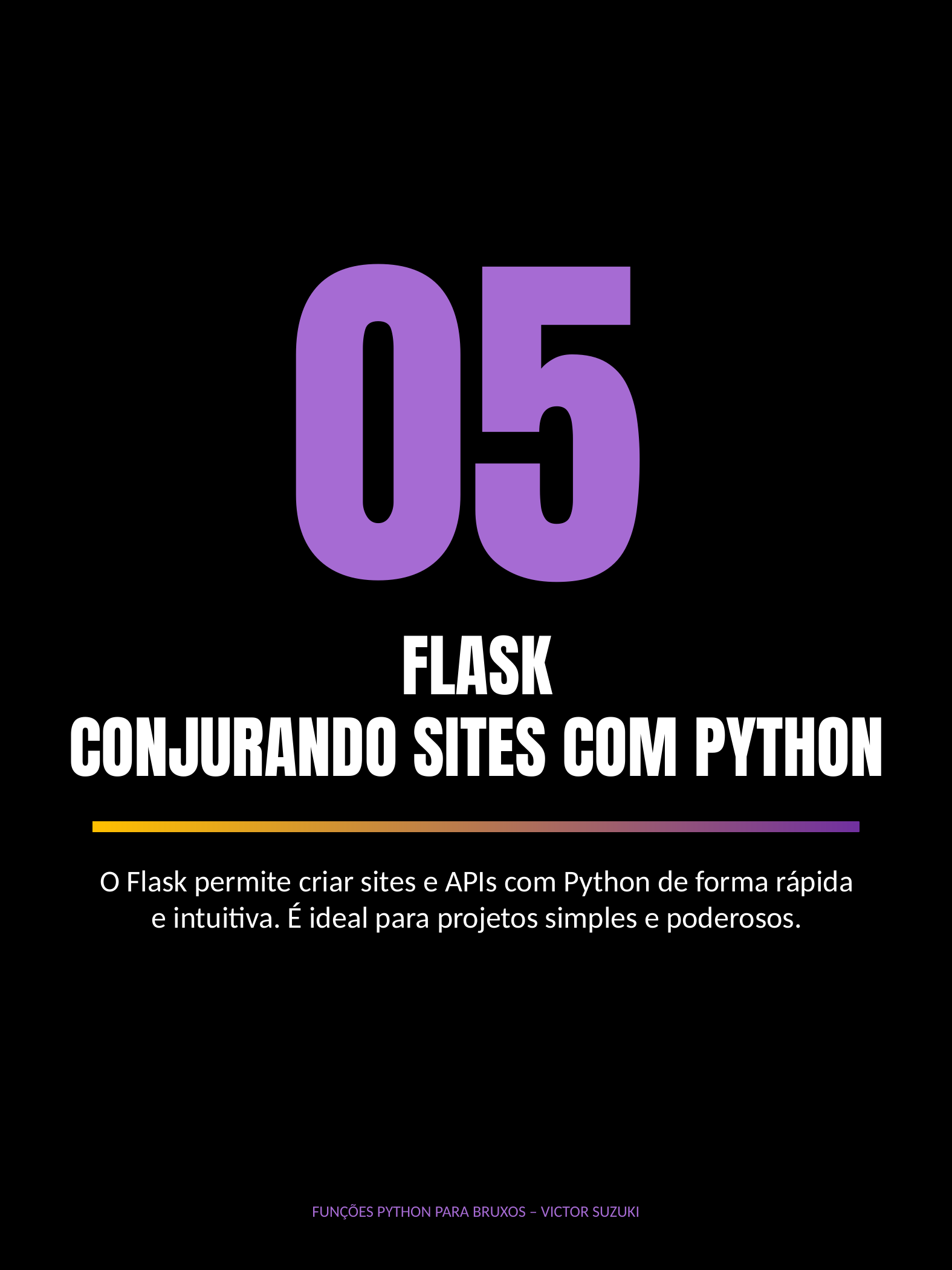

05

FLASK
CONJURANDO SITES COM PYTHON
O Flask permite criar sites e APIs com Python de forma rápida e intuitiva. É ideal para projetos simples e poderosos.
FUNÇÕES PYTHON PARA BRUXOS – VICTOR SUZUKI
11